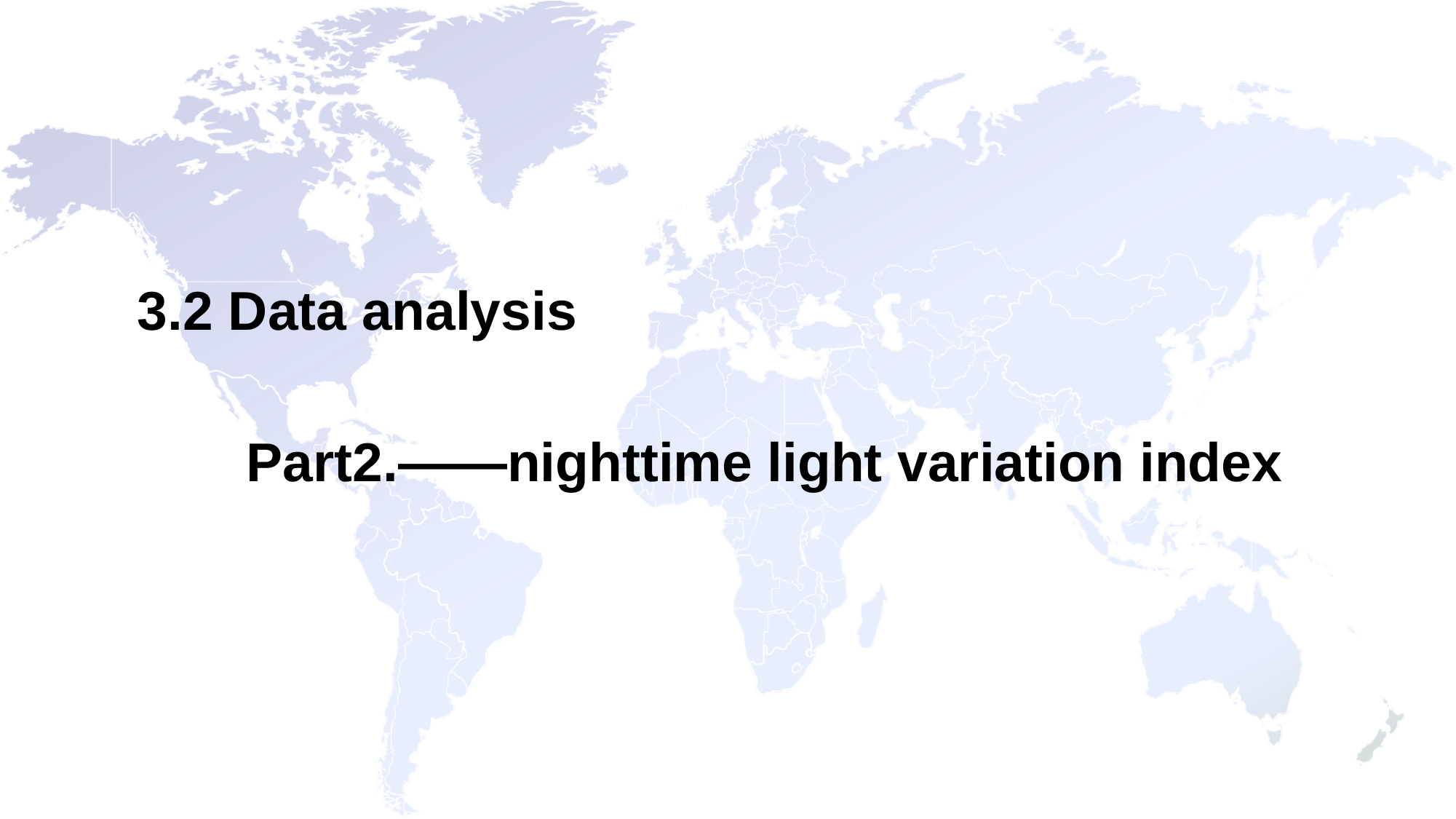

3.2 Data analysis

	Part2.——nighttime light variation index